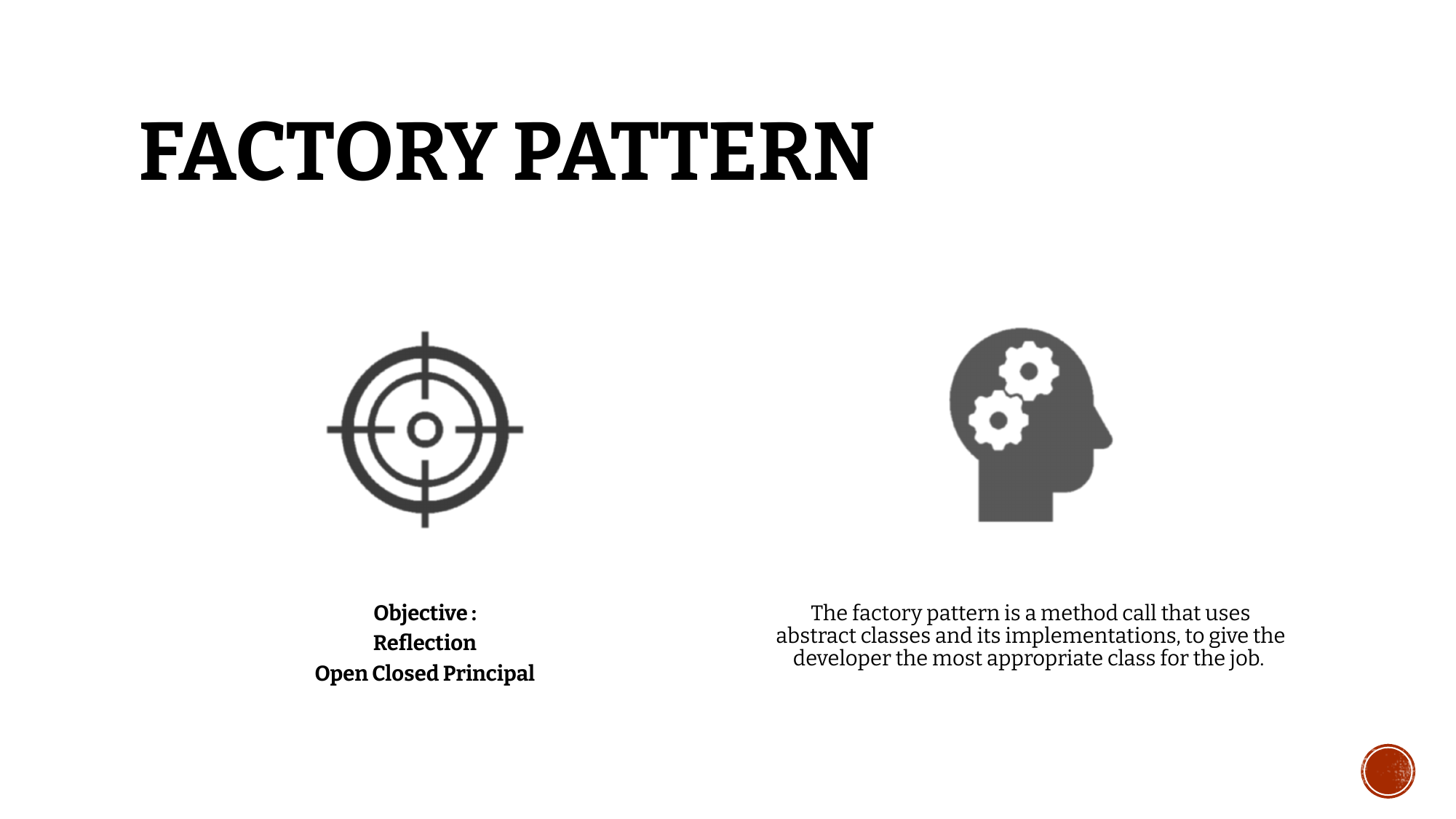

# Factory Pattern
Objective :
Reflection
Open Closed Principal
The factory pattern is a method call that uses abstract classes and its implementations, to give the developer the most appropriate class for the job.